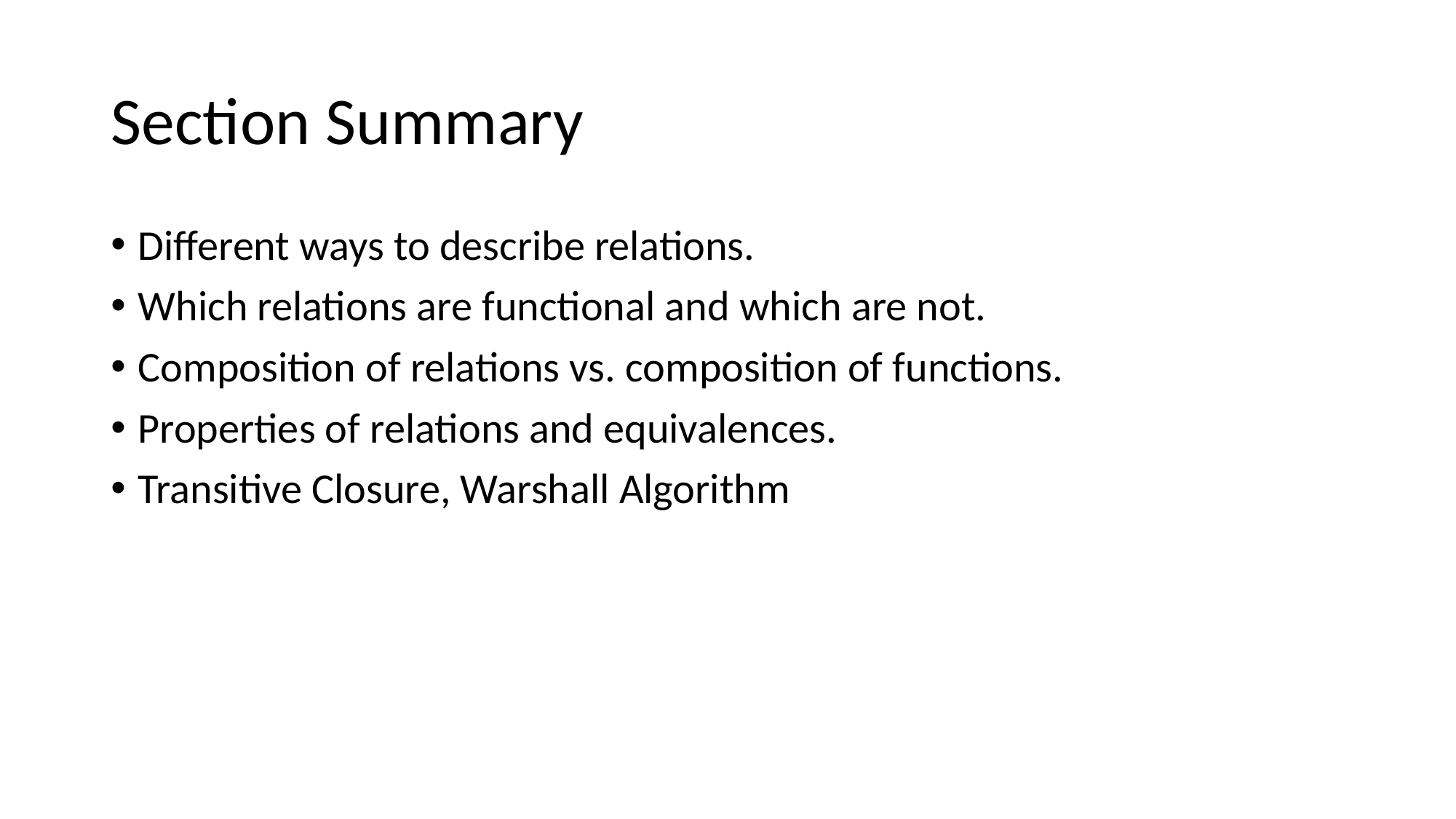

# Section Summary
Different ways to describe relations.
Which relations are functional and which are not.
Composition of relations vs. composition of functions.
Properties of relations and equivalences.
Transitive Closure, Warshall Algorithm